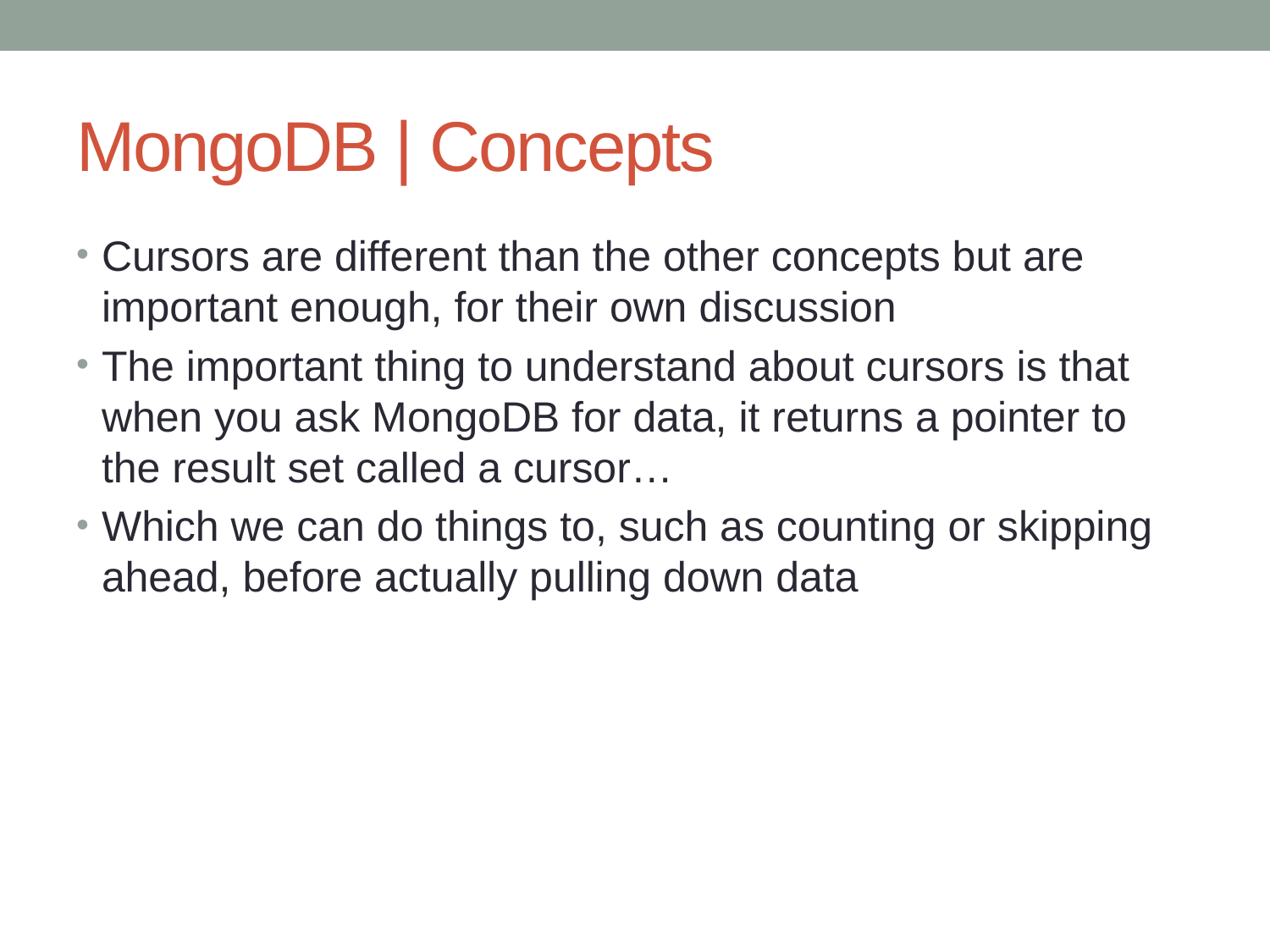

# MongoDB | Concepts
Cursors are different than the other concepts but are important enough, for their own discussion
The important thing to understand about cursors is that when you ask MongoDB for data, it returns a pointer to the result set called a cursor…
Which we can do things to, such as counting or skipping ahead, before actually pulling down data